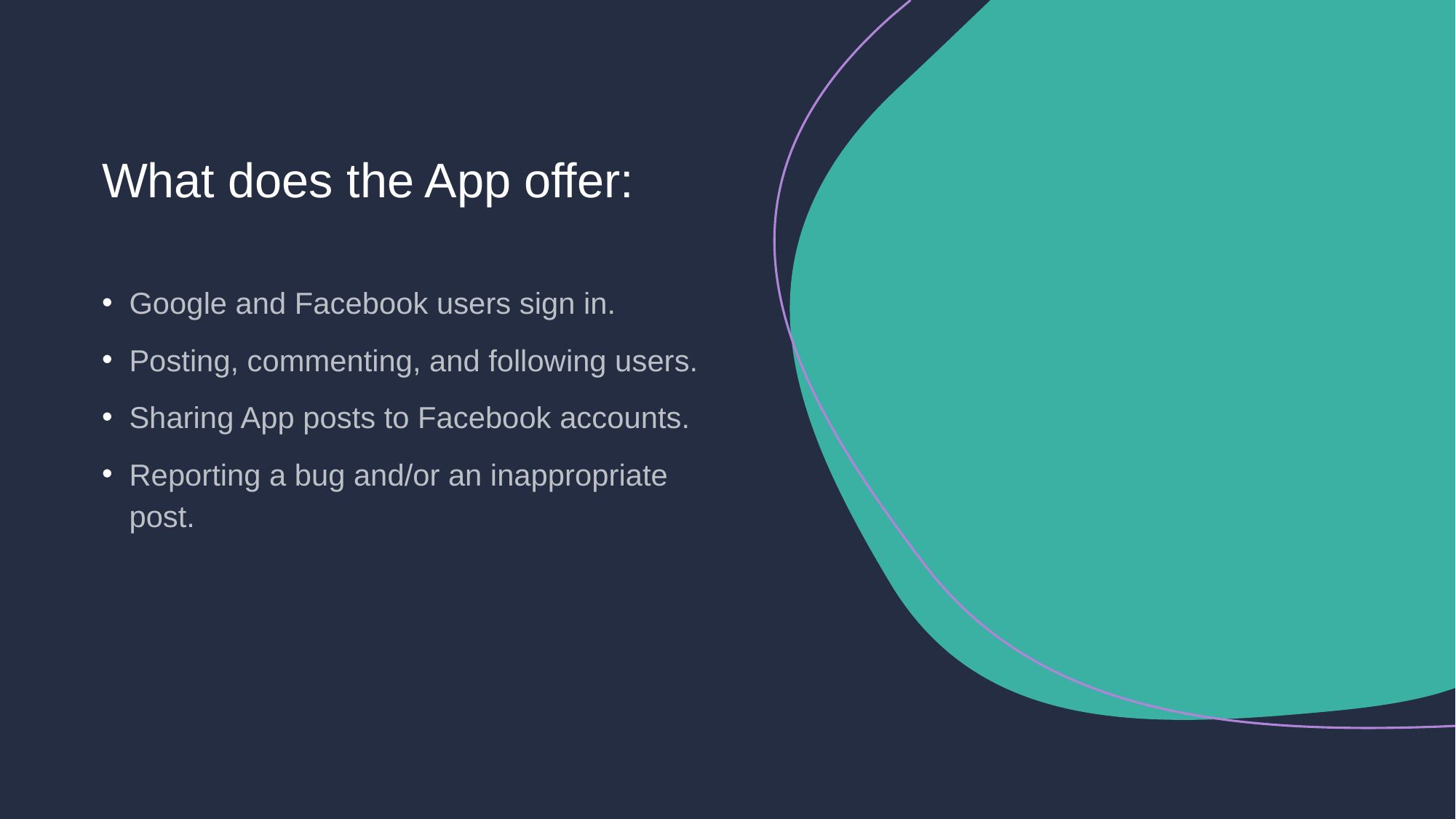

# What does the App offer:
Google and Facebook users sign in.
Posting, commenting, and following users.
Sharing App posts to Facebook accounts.
Reporting a bug and/or an inappropriate post.